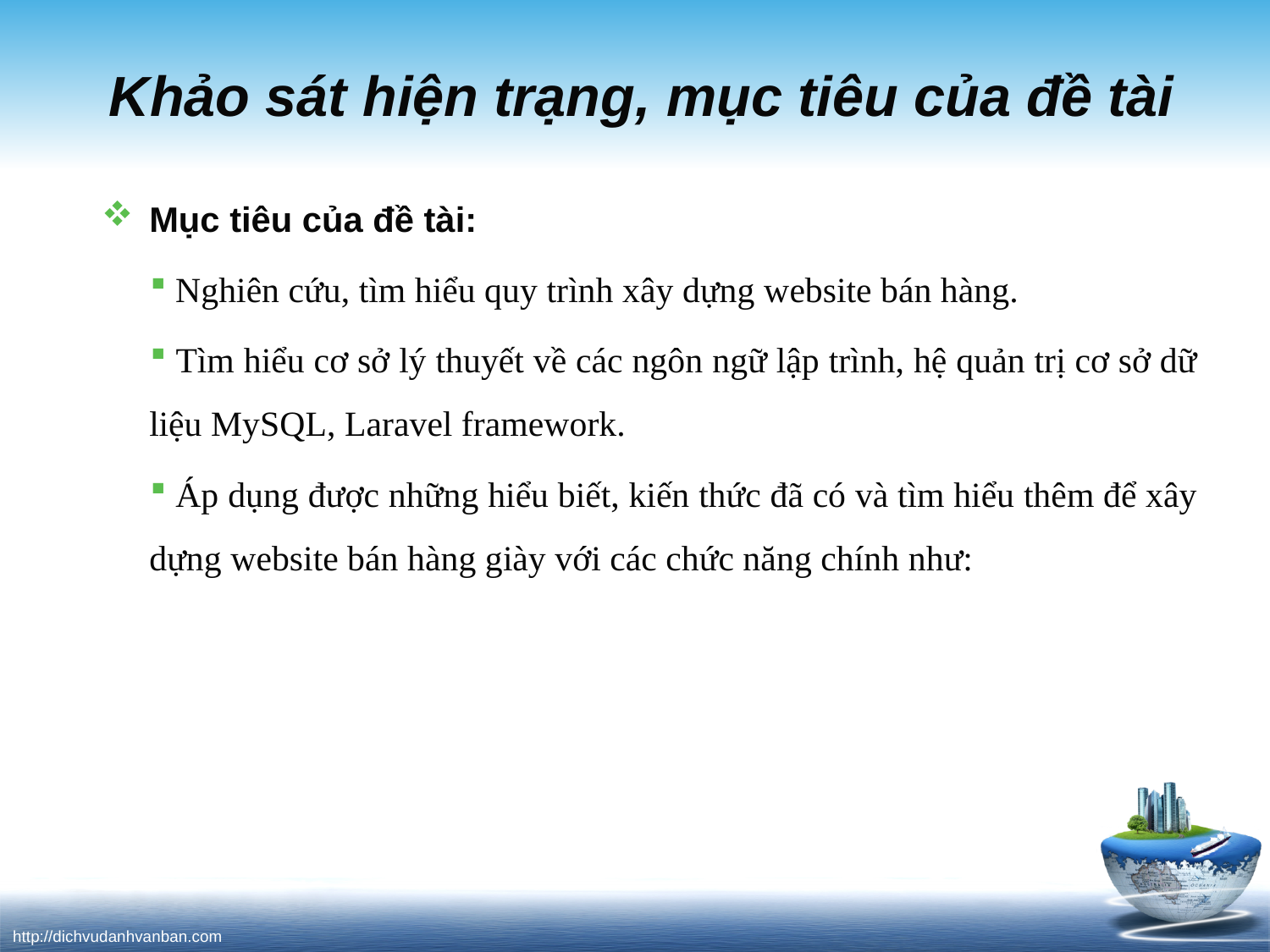

# Khảo sát hiện trạng, mục tiêu của đề tài
Mục tiêu của đề tài:
 Nghiên cứu, tìm hiểu quy trình xây dựng website bán hàng.
 Tìm hiểu cơ sở lý thuyết về các ngôn ngữ lập trình, hệ quản trị cơ sở dữ liệu MySQL, Laravel framework.
 Áp dụng được những hiểu biết, kiến thức đã có và tìm hiểu thêm để xây dựng website bán hàng giày với các chức năng chính như: